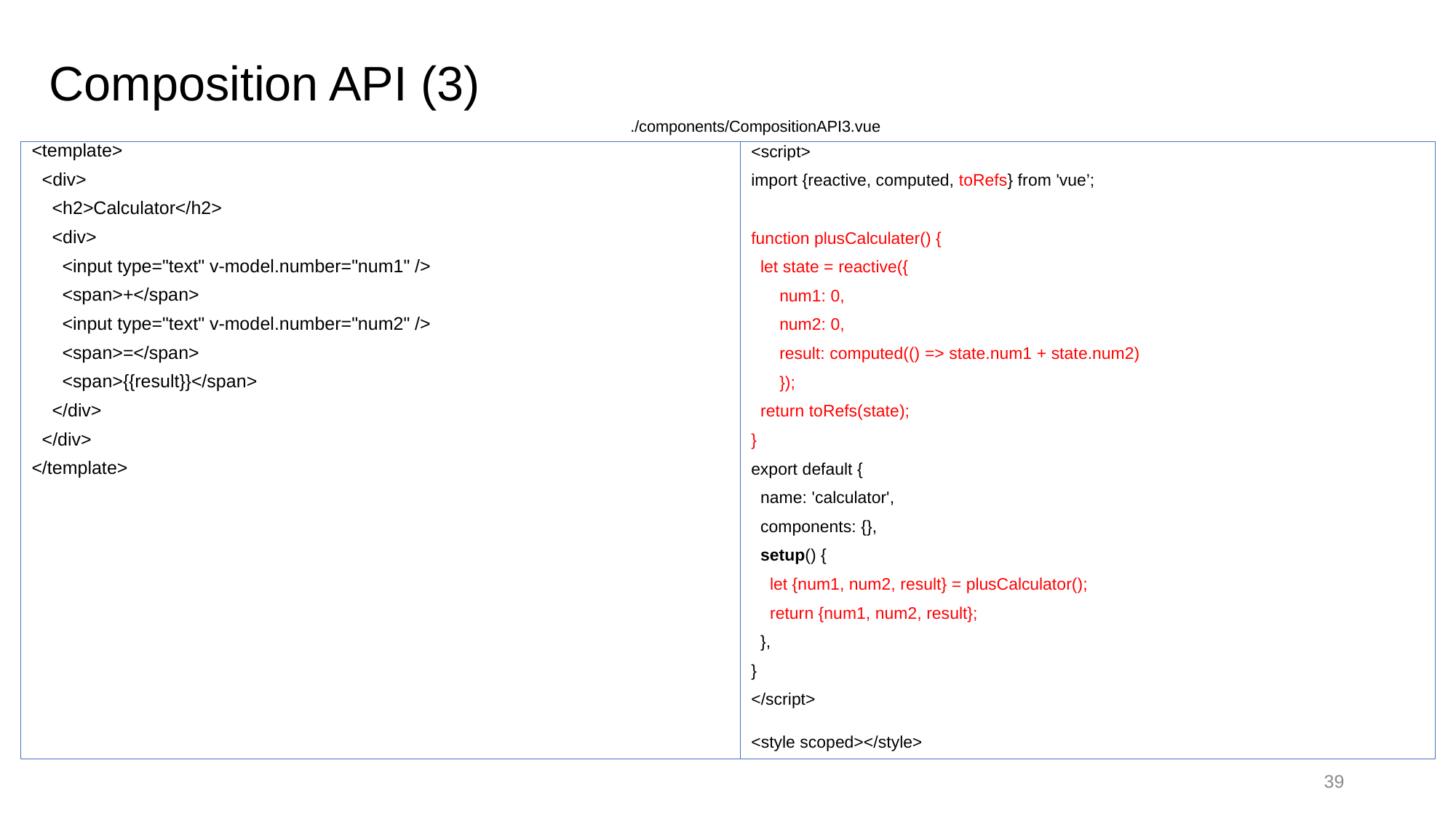

# Composition API (3)
./components/CompositionAPI3.vue
<template>
  <div>
    <h2>Calculator</h2>
    <div>
      <input type="text" v-model.number="num1" />
      <span>+</span>
      <input type="text" v-model.number="num2" />
      <span>=</span>
      <span>{{result}}</span>
    </div>
  </div>
</template>

<script>
import {reactive, computed, toRefs} from 'vue’;

function plusCalculater() {
  let state = reactive({
      num1: 0,
      num2: 0,
      result: computed(() => state.num1 + state.num2)
      });
  return toRefs(state);
}
export default {
  name: 'calculator',
  components: {},
  setup() {
    let {num1, num2, result} = plusCalculator();
    return {num1, num2, result};
  },
}
</script>
<style scoped></style>
39